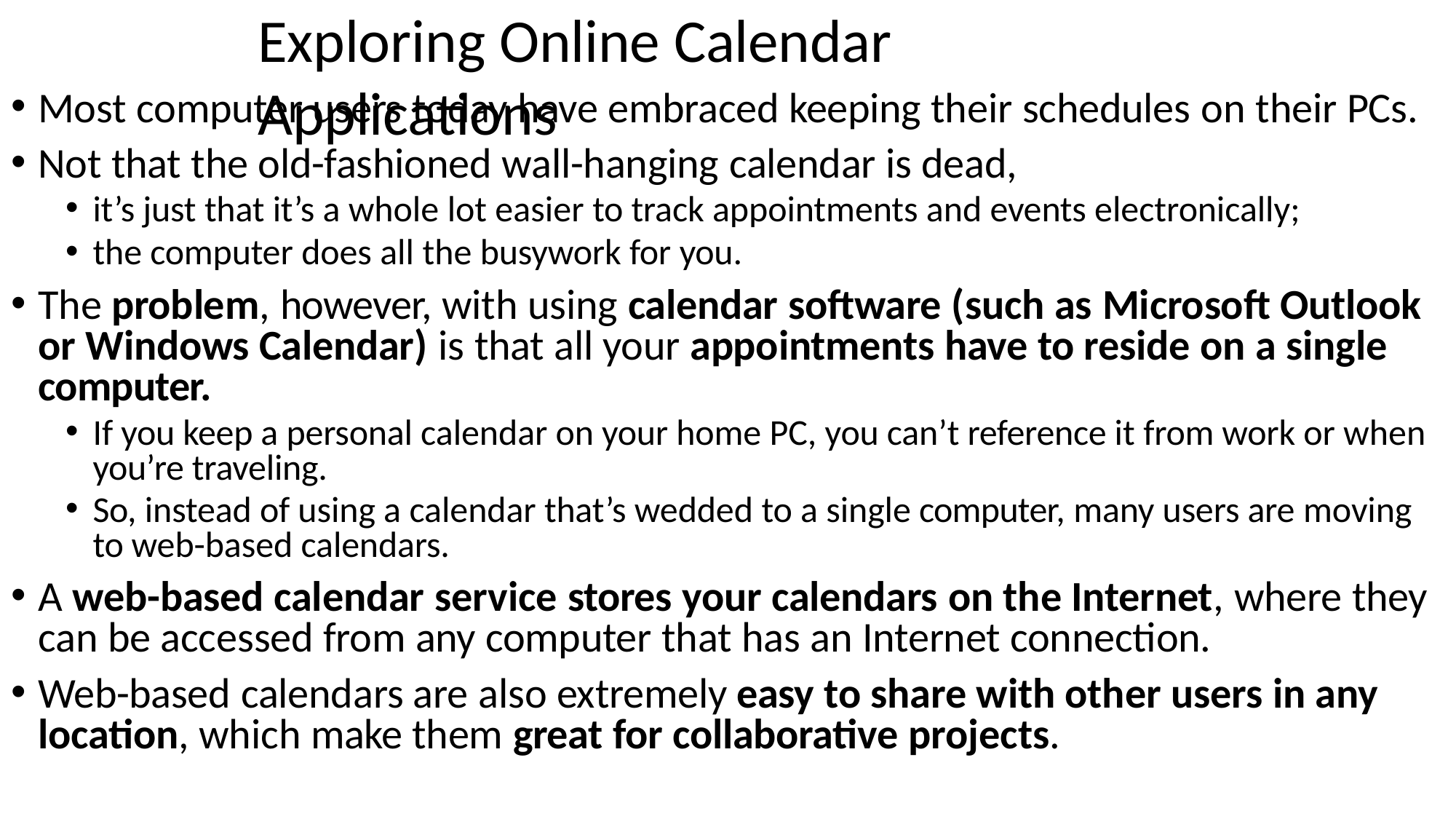

# Exploring Online Calendar Applications
Most computer users today have embraced keeping their schedules on their PCs.
Not that the old-fashioned wall-hanging calendar is dead,
it’s just that it’s a whole lot easier to track appointments and events electronically;
the computer does all the busywork for you.
The problem, however, with using calendar software (such as Microsoft Outlook  or Windows Calendar) is that all your appointments have to reside on a single  computer.
If you keep a personal calendar on your home PC, you can’t reference it from work or when  you’re traveling.
So, instead of using a calendar that’s wedded to a single computer, many users are moving  to web-based calendars.
A web-based calendar service stores your calendars on the Internet, where they  can be accessed from any computer that has an Internet connection.
Web-based calendars are also extremely easy to share with other users in any  location, which make them great for collaborative projects.